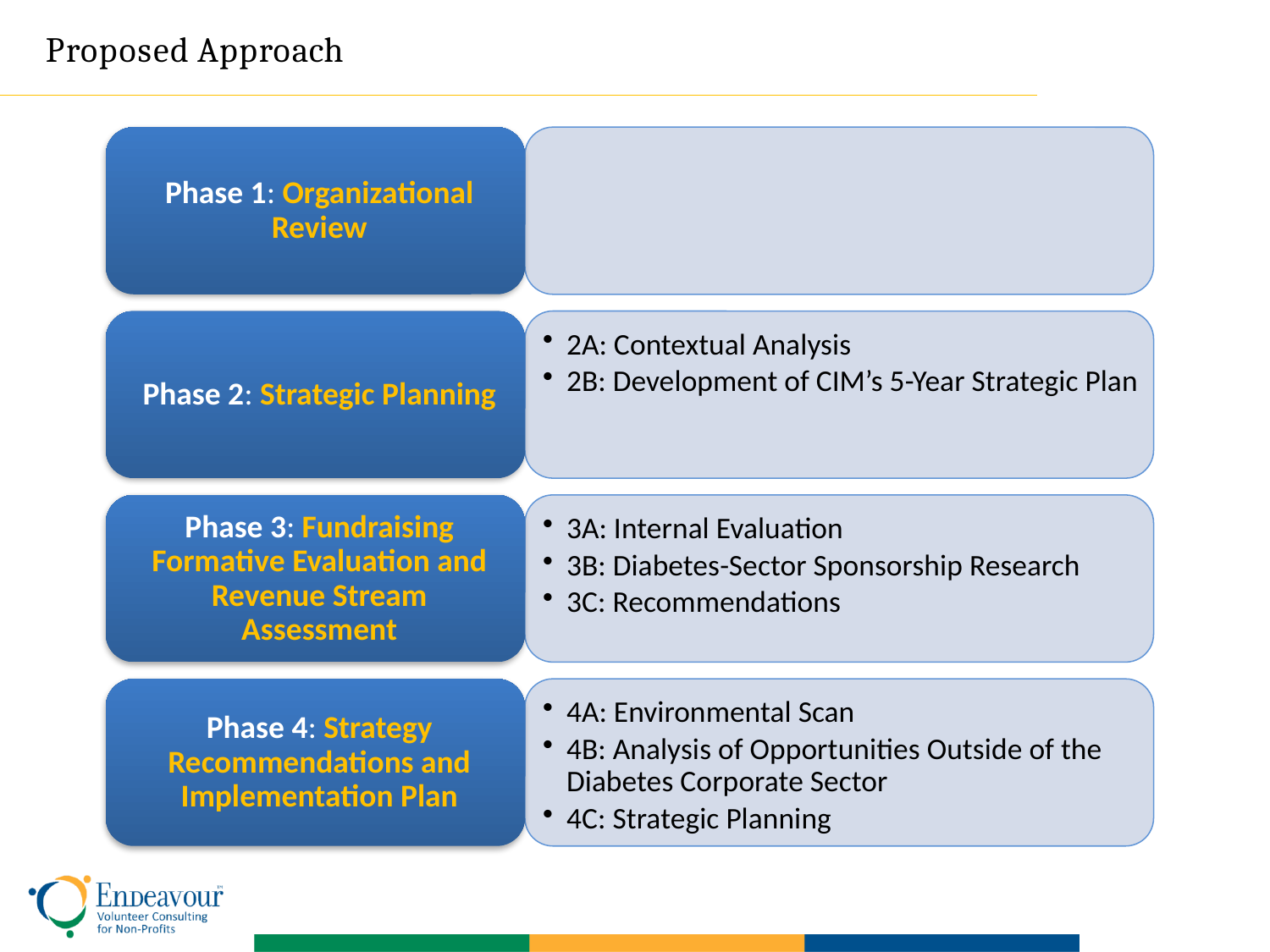

Proposed Approach

Phase 1: Organizational Review
2A: Contextual Analysis
2B: Development of CIM’s 5-Year Strategic Plan
Phase 2: Strategic Planning
3A: Internal Evaluation
3B: Diabetes-Sector Sponsorship Research
3C: Recommendations
Phase 3: Fundraising Formative Evaluation and Revenue Stream Assessment
4A: Environmental Scan
4B: Analysis of Opportunities Outside of the Diabetes Corporate Sector
4C: Strategic Planning
Phase 4: Strategy Recommendations and Implementation Plan